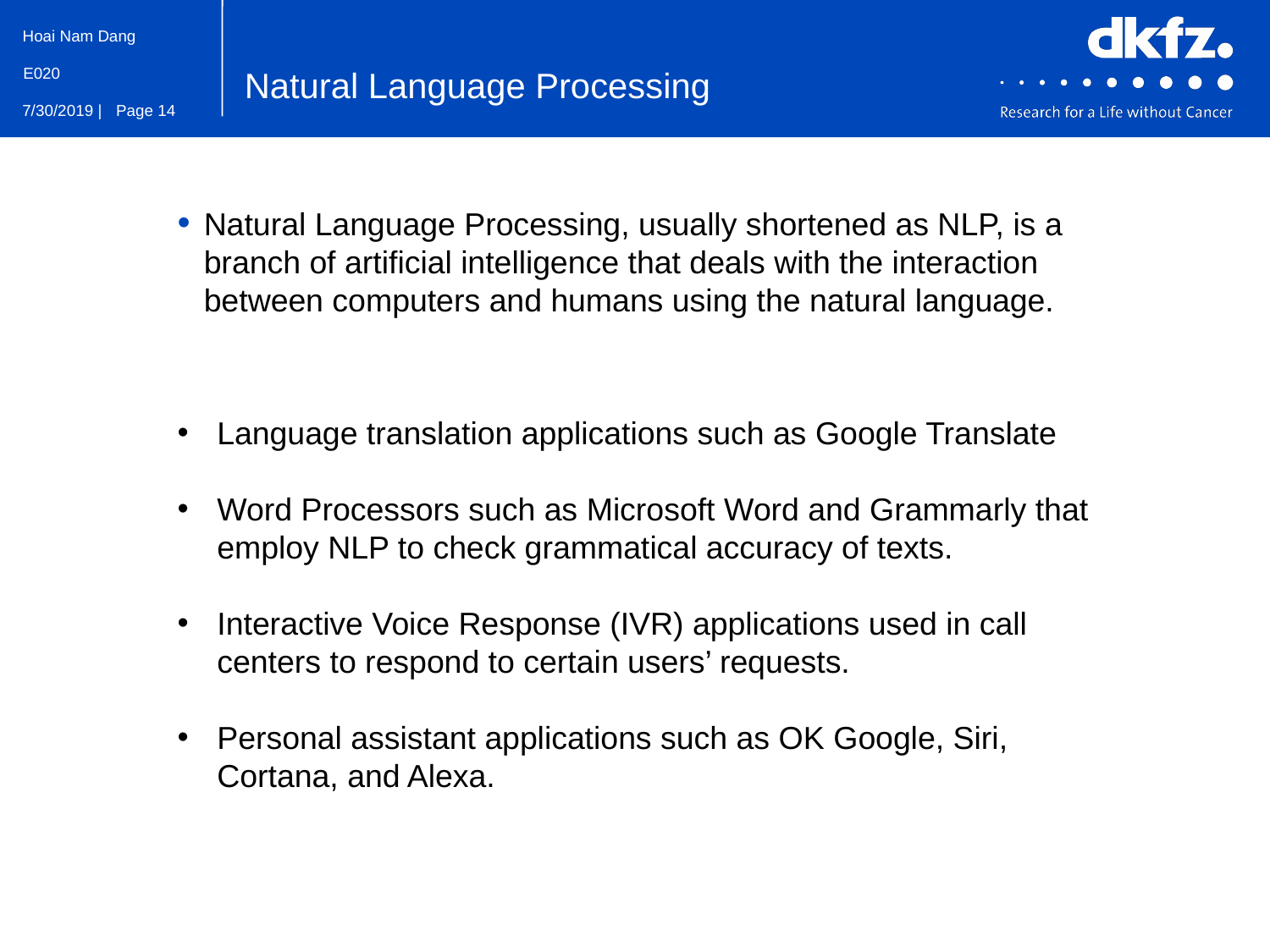

Natural Language Processing

Natural Language Processing, usually shortened as NLP, is a branch of artificial intelligence that deals with the interaction between computers and humans using the natural language.
Language translation applications such as Google Translate

Word Processors such as Microsoft Word and Grammarly that employ NLP to check grammatical accuracy of texts.

Interactive Voice Response (IVR) applications used in call centers to respond to certain users’ requests.

Personal assistant applications such as OK Google, Siri, Cortana, and Alexa.